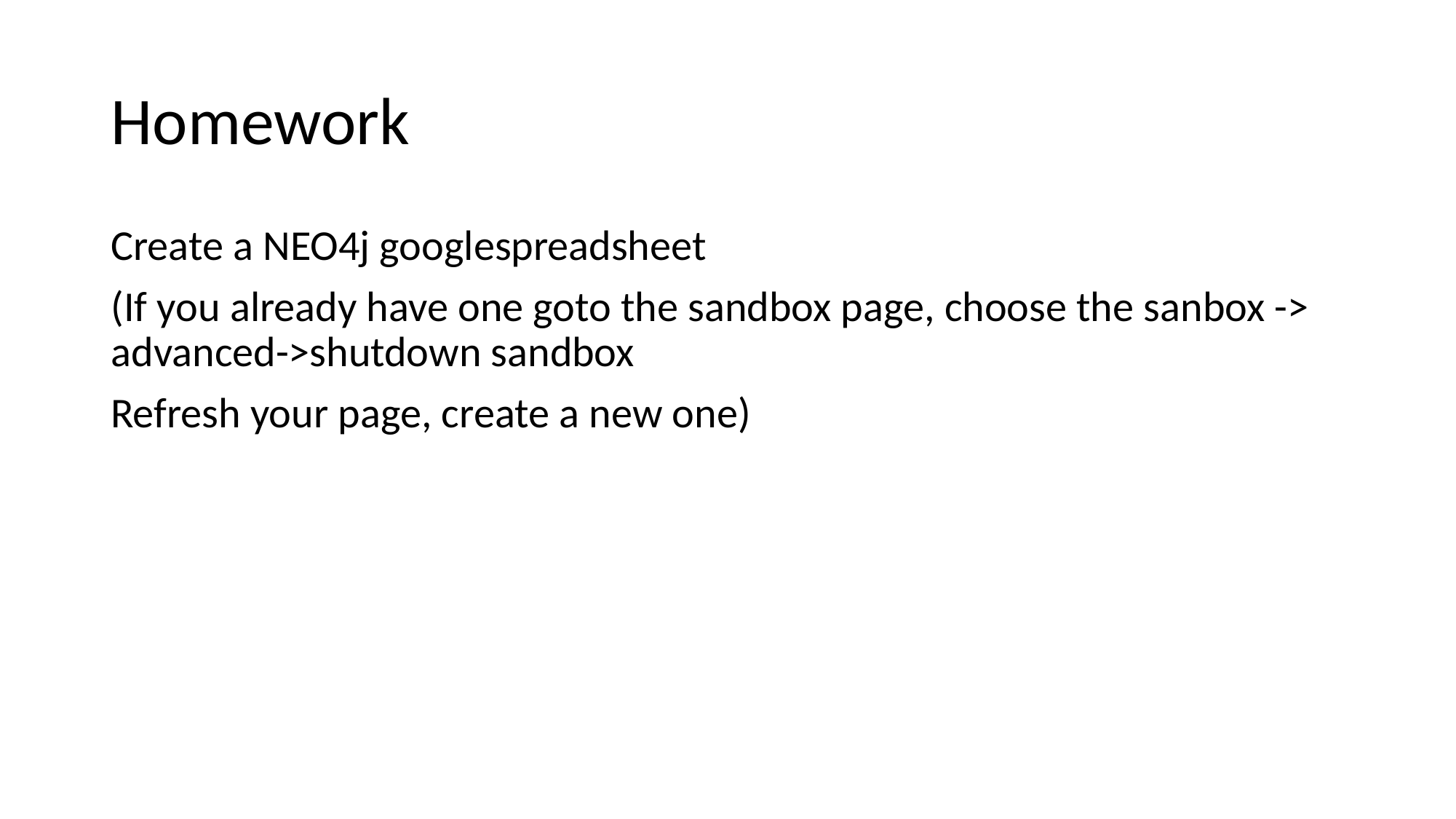

# Homework
Create a NEO4j googlespreadsheet
(If you already have one goto the sandbox page, choose the sanbox -> advanced->shutdown sandbox
Refresh your page, create a new one)